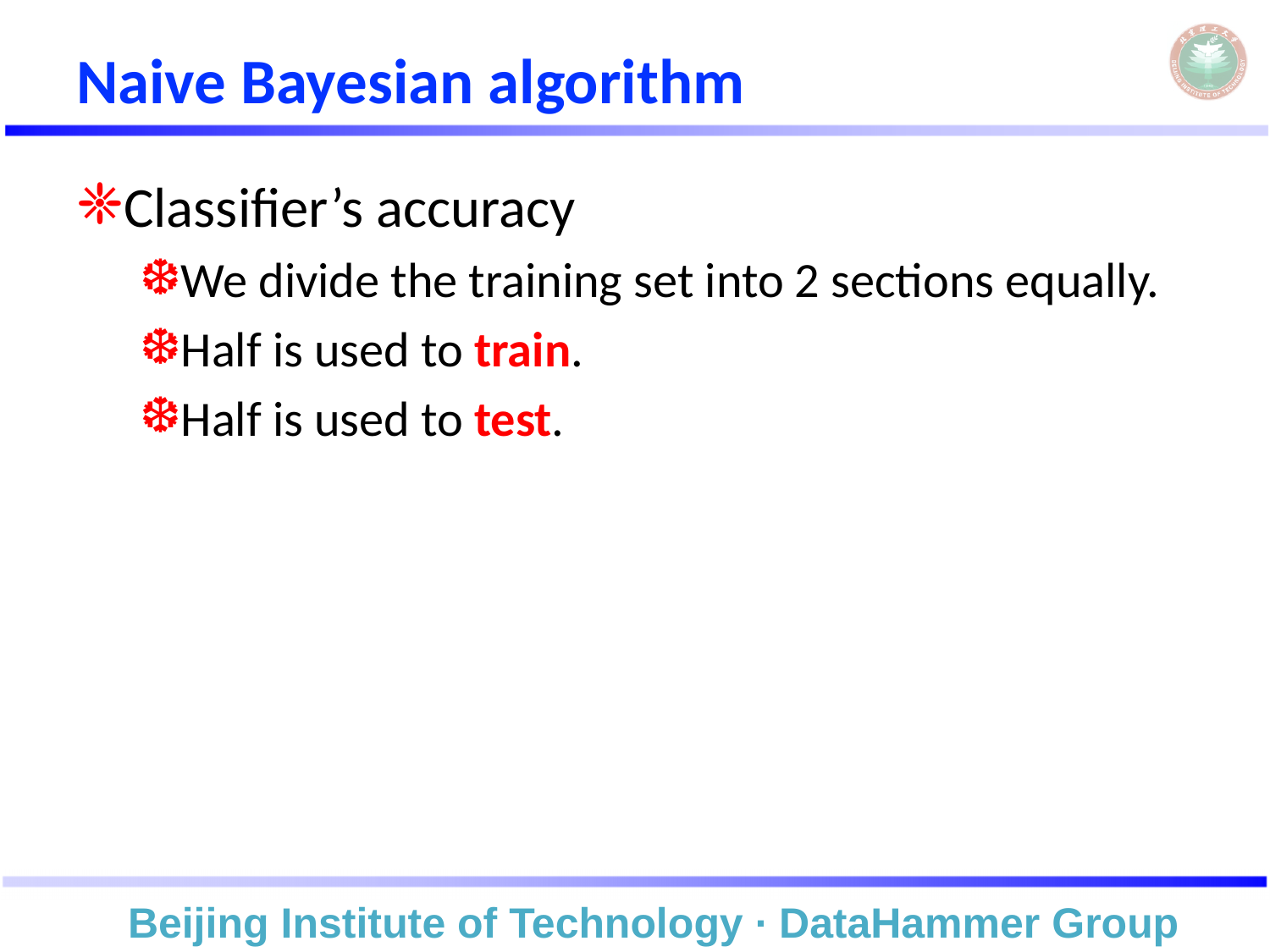

# Naive Bayesian algorithm
Classifier’s accuracy
We divide the training set into 2 sections equally.
Half is used to train.
Half is used to test.